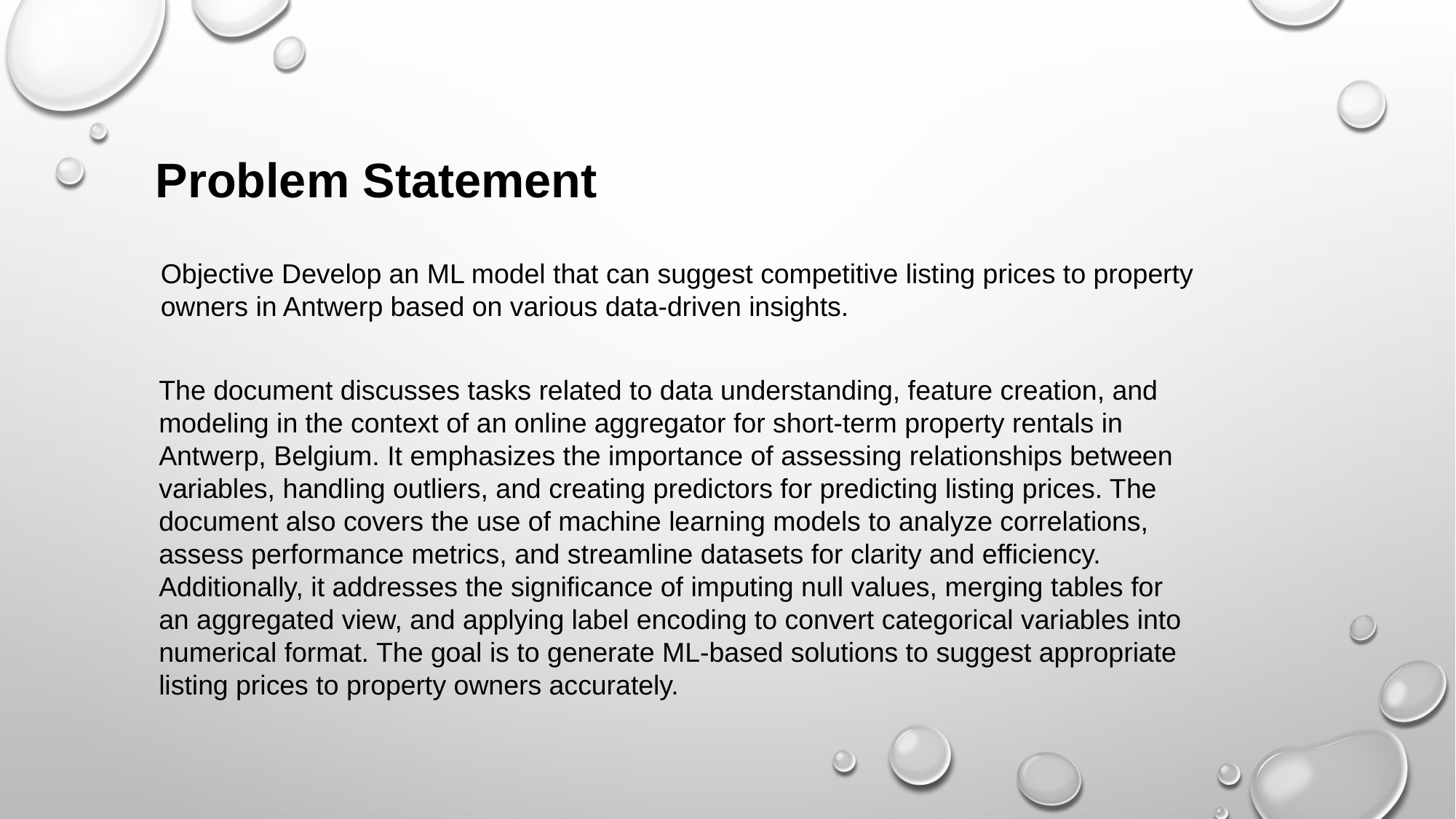

Problem Statement
Objective Develop an ML model that can suggest competitive listing prices to property owners in Antwerp based on various data-driven insights.
The document discusses tasks related to data understanding, feature creation, and modeling in the context of an online aggregator for short-term property rentals in Antwerp, Belgium. It emphasizes the importance of assessing relationships between variables, handling outliers, and creating predictors for predicting listing prices. The document also covers the use of machine learning models to analyze correlations, assess performance metrics, and streamline datasets for clarity and efficiency. Additionally, it addresses the significance of imputing null values, merging tables for an aggregated view, and applying label encoding to convert categorical variables into numerical format. The goal is to generate ML-based solutions to suggest appropriate listing prices to property owners accurately.